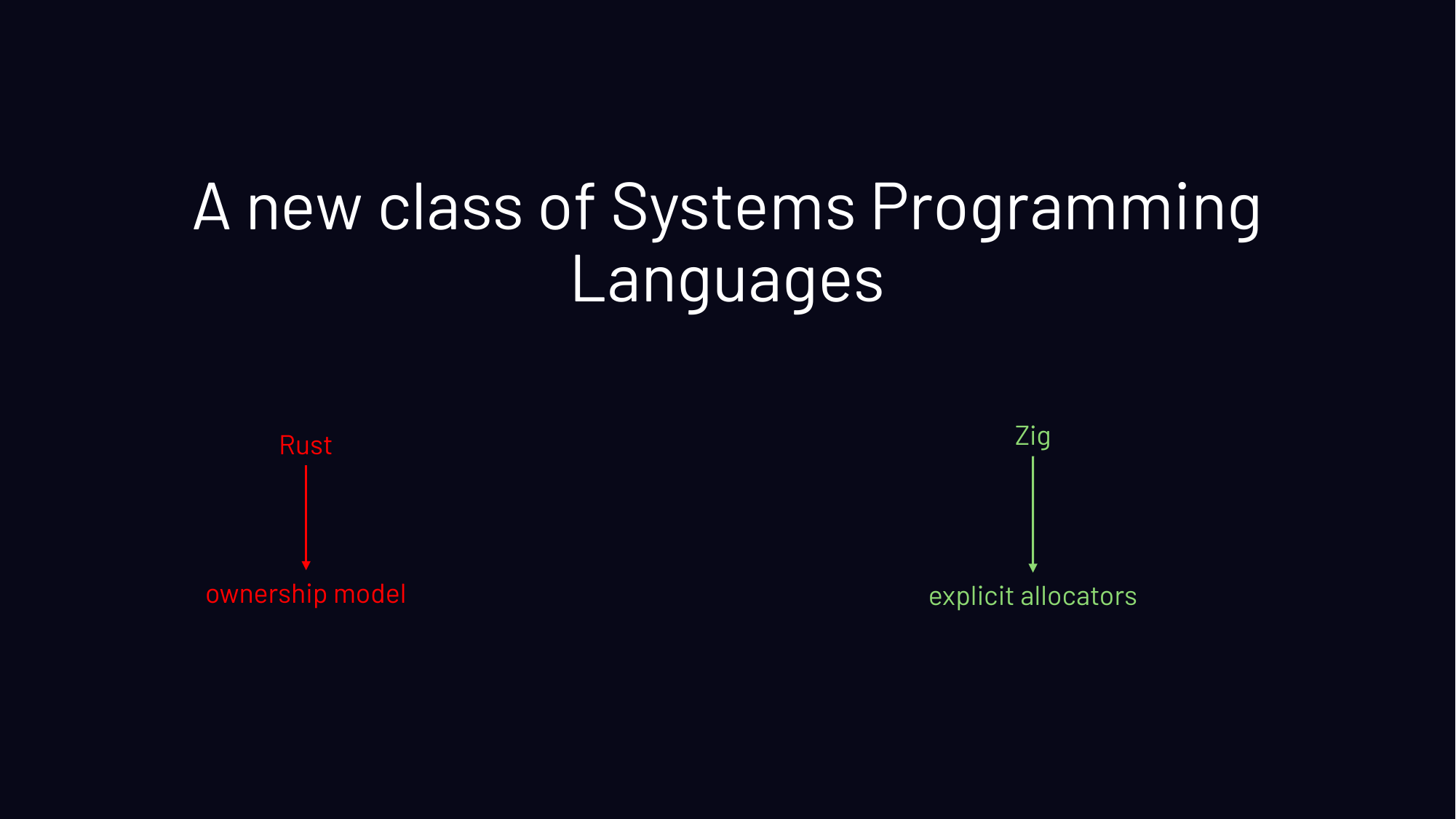

# A new class of Systems Programming Languages
Zig
Rust
explicit allocators
ownership model